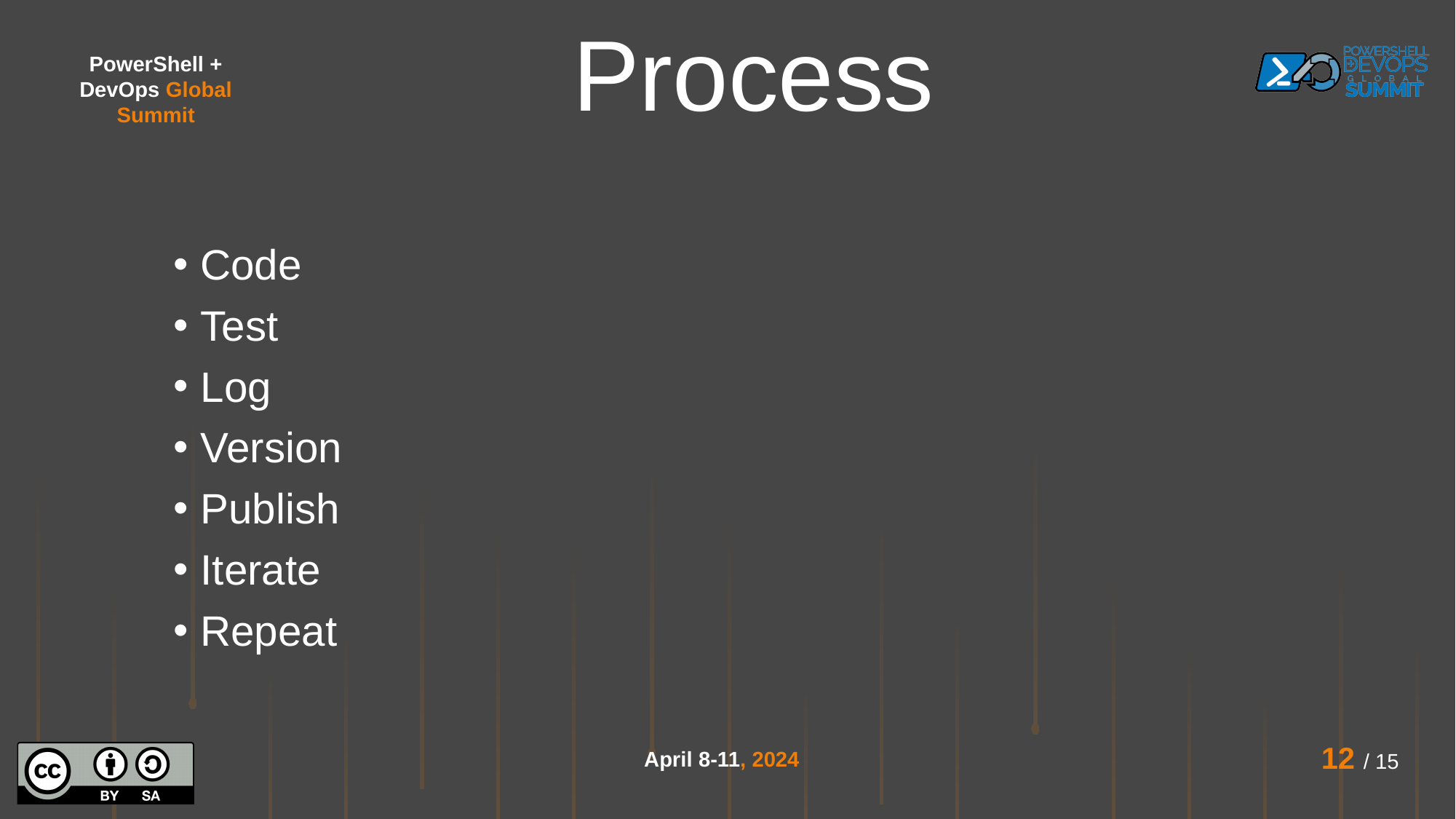

# Process
Code
Test
Log
Version
Publish
Iterate
Repeat